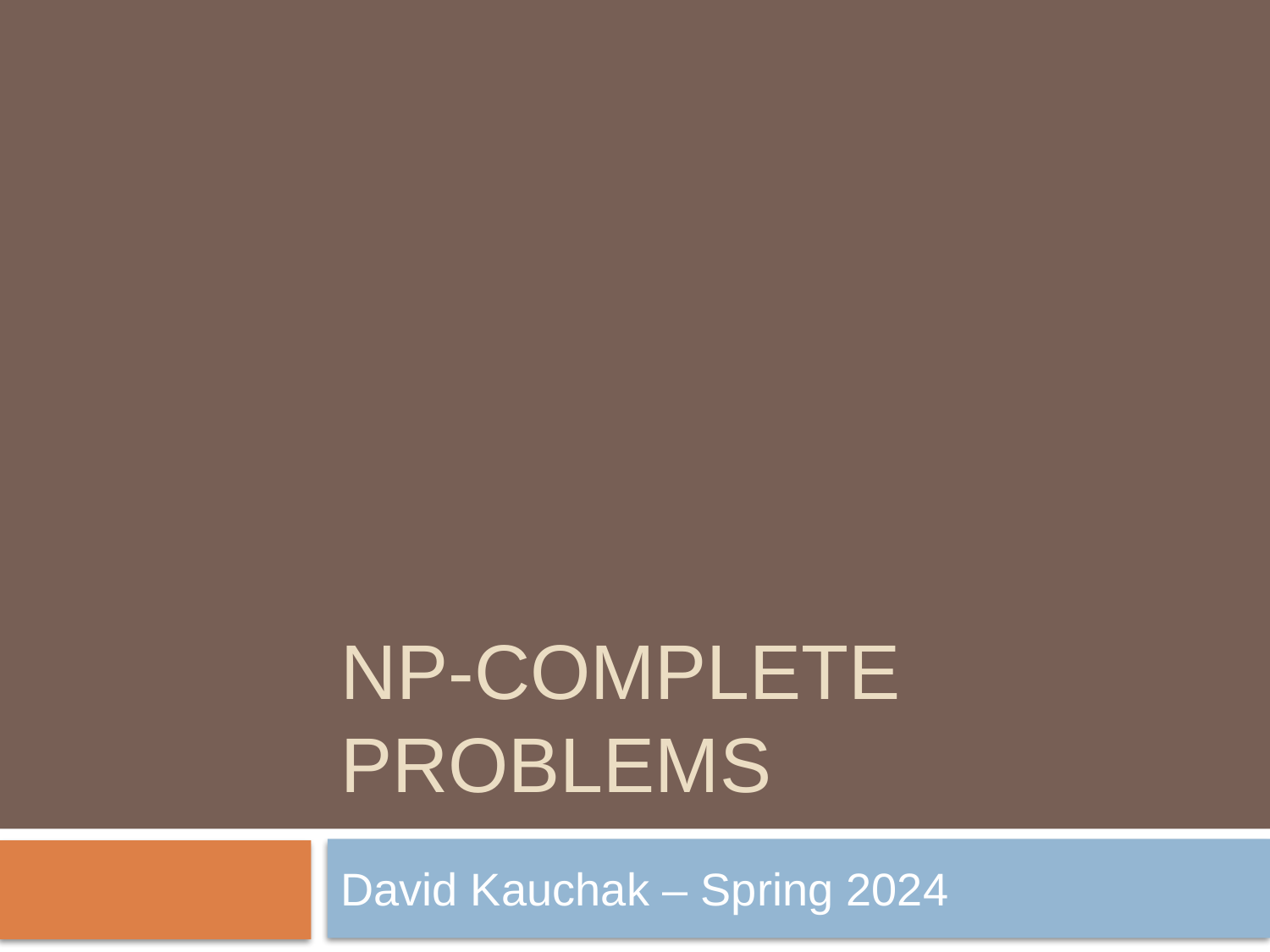

# NP-Complete problems
David Kauchak – Spring 2024